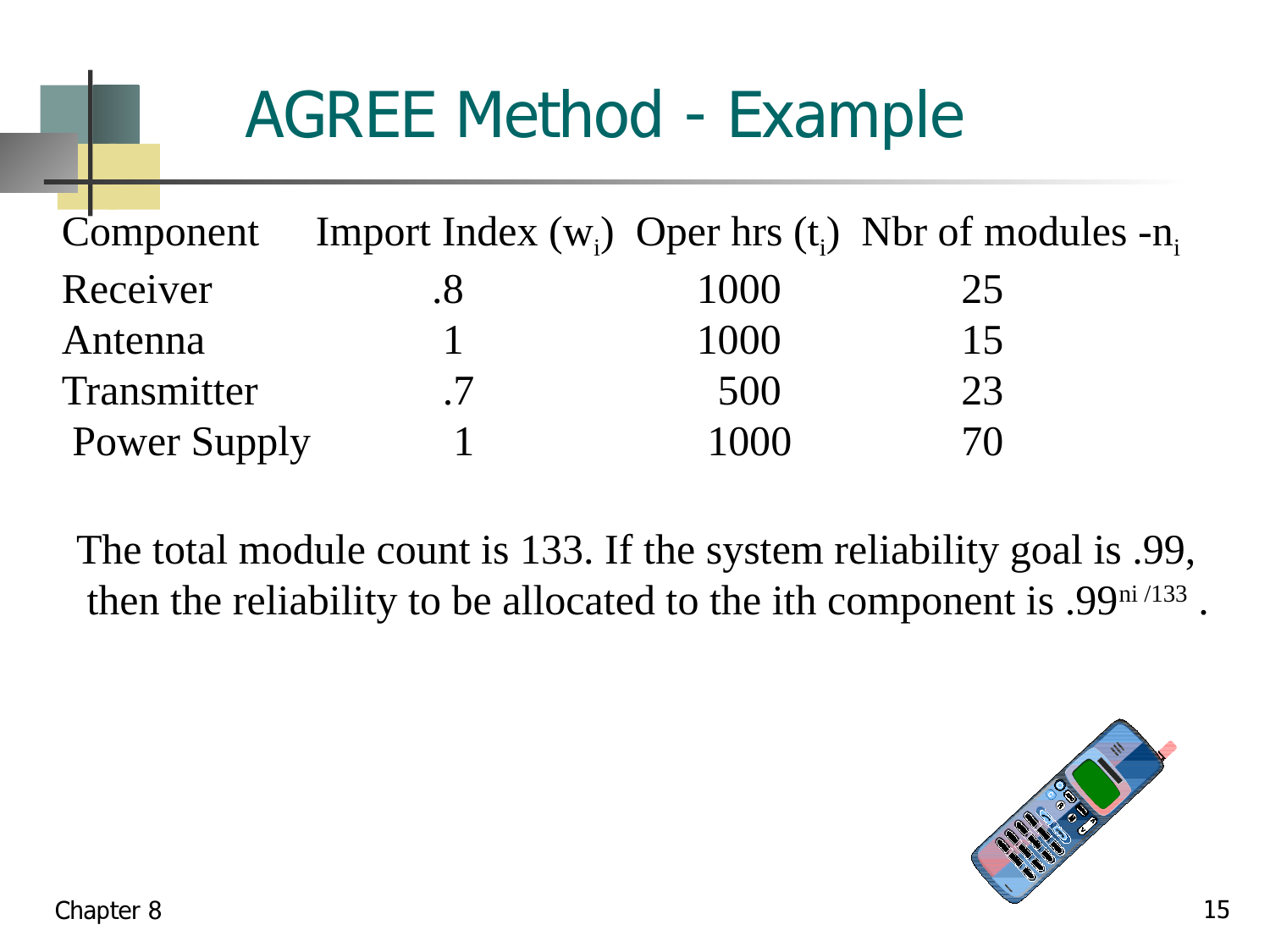

# AGREE Method - Example
Component	Import Index (wi)  Oper hrs (ti)  Nbr of modules -ni
Receiver	           .8	            1000 	             25
Antenna	            1	            1000	             15
Transmitter	            .7	              500	             23
 Power Supply	             1	             1000	             70
The total module count is 133. If the system reliability goal is .99,
 then the reliability to be allocated to the ith component is .99ni /133 .

15
Chapter 8